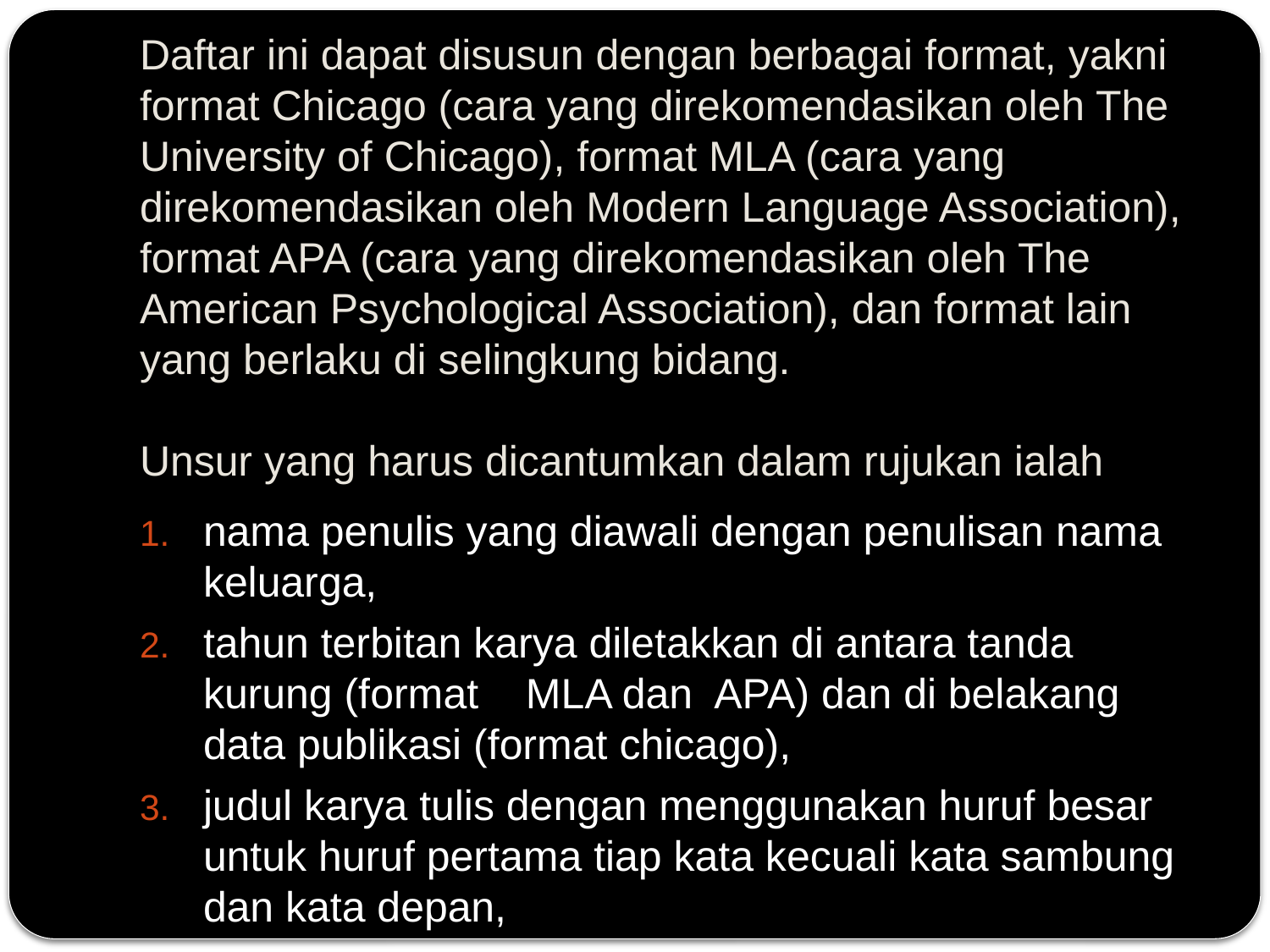

# Daftar ini dapat disusun dengan berbagai format, yakni format Chicago (cara yang direkomendasikan oleh The University of Chicago), format MLA (cara yang direkomendasikan oleh Modern Language Association), format APA (cara yang direkomendasikan oleh The American Psychological Association), dan format lain yang berlaku di selingkung bidang. Unsur yang harus dicantumkan dalam rujukan ialah
nama penulis yang diawali dengan penulisan nama keluarga,
tahun terbitan karya diletakkan di antara tanda kurung (format    MLA dan  APA) dan di belakang data publikasi (format chicago),
judul karya tulis dengan menggunakan huruf besar untuk huruf pertama tiap kata kecuali kata sambung dan kata depan,
data publikasi berisi nama tempat (kota) dan nama penerbit karya yang dikutip.